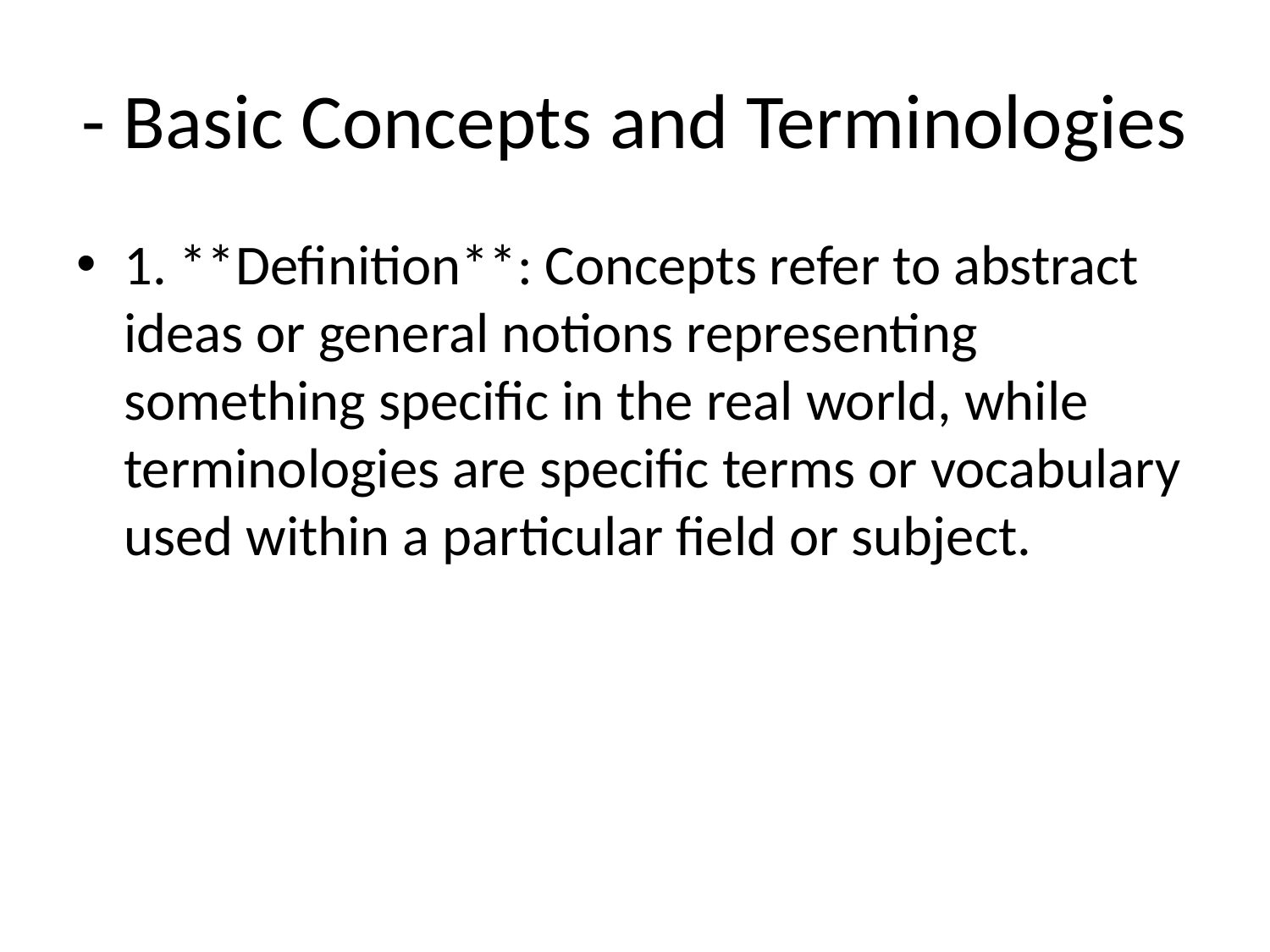

# - Basic Concepts and Terminologies
1. **Definition**: Concepts refer to abstract ideas or general notions representing something specific in the real world, while terminologies are specific terms or vocabulary used within a particular field or subject.